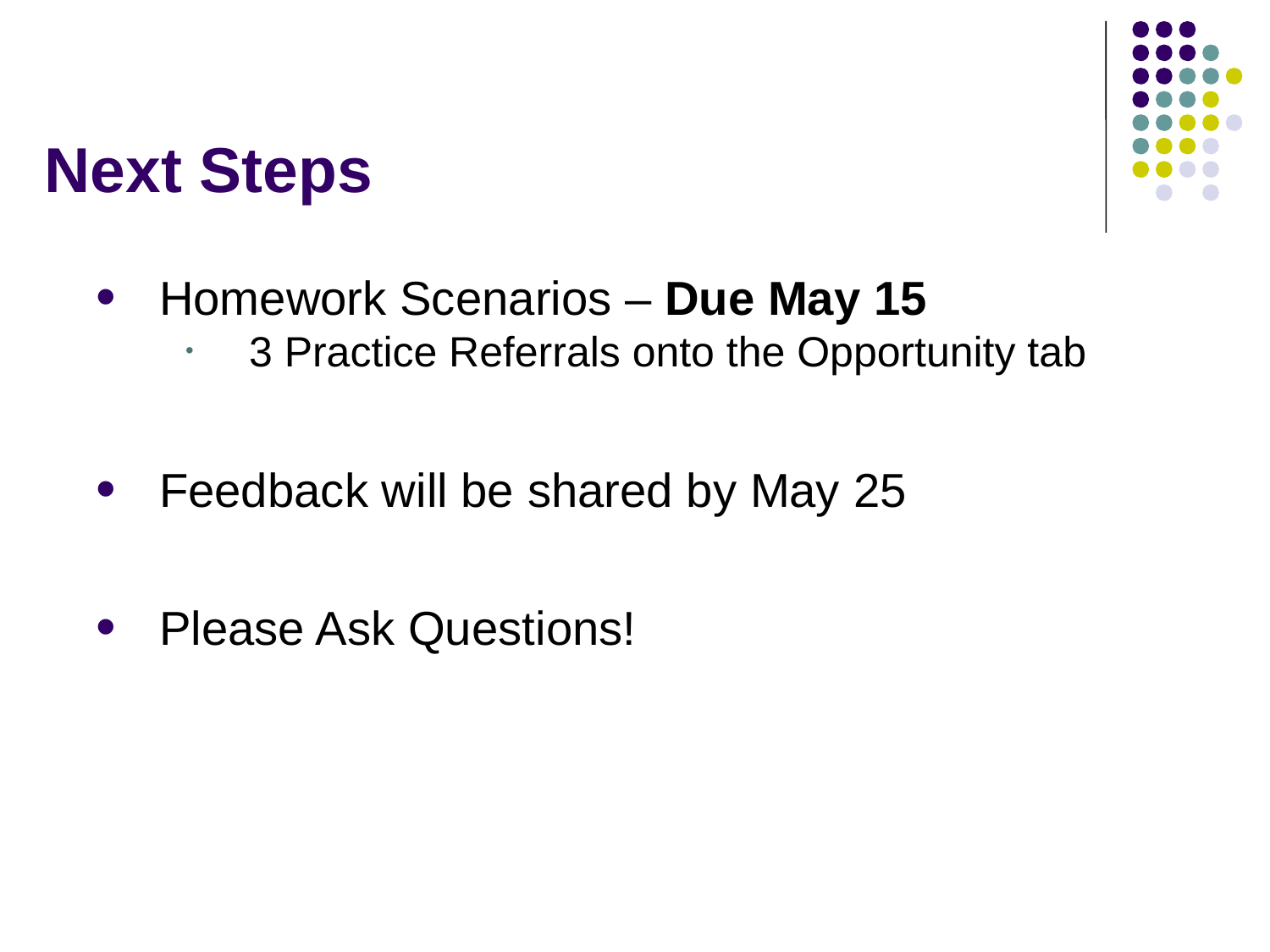

# Next Steps

Homework Scenarios – Due May 15
3 Practice Referrals onto the Opportunity tab

Feedback will be shared by May 25

Please Ask Questions!